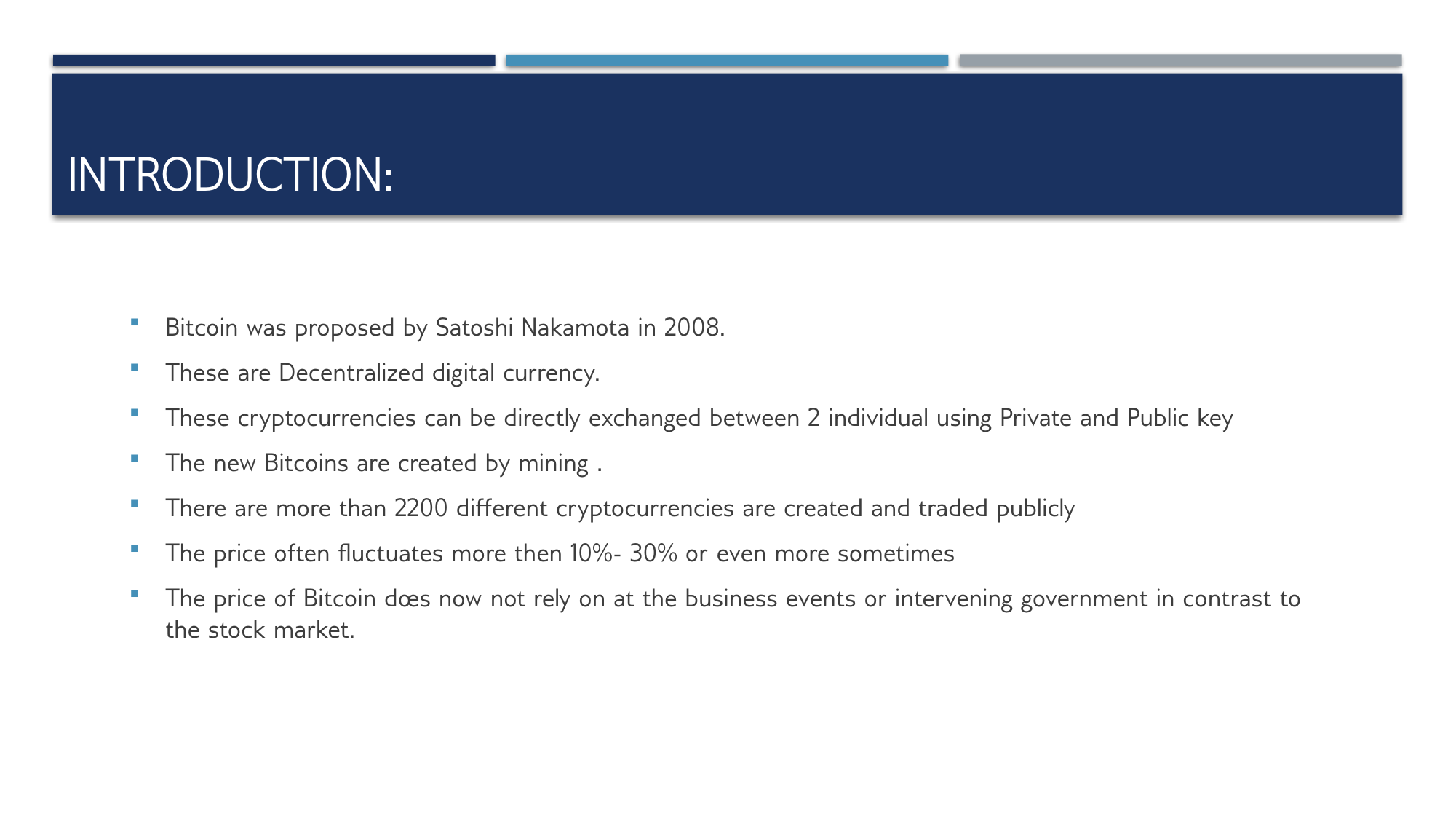

# Introduction:

Bitcoin was proposed by Satoshi Nakamota in 2008.
These are Decentralized digital currency.
These cryptocurrencies can be directly exchanged between 2 individual using Private and Public key
The new Bitcoins are created by mining .
There are more than 2200 different cryptocurrencies are created and traded publicly
The price often fluctuates more then 10%- 30% or even more sometimes
The price of Bitcoin does now not rely on at the business events or intervening government in contrast to the stock market.